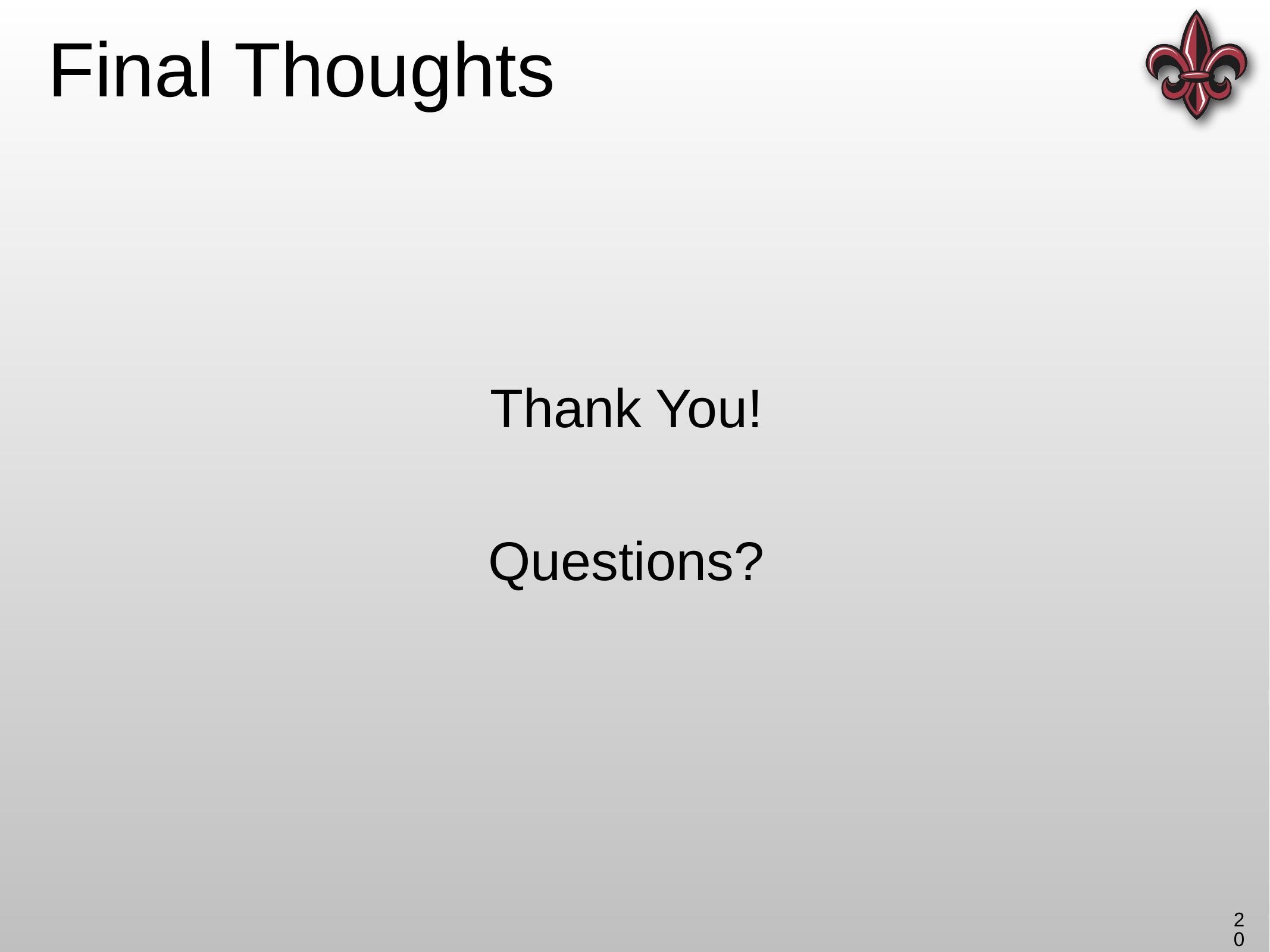

# Final Thoughts
Thank You!

Questions?

20